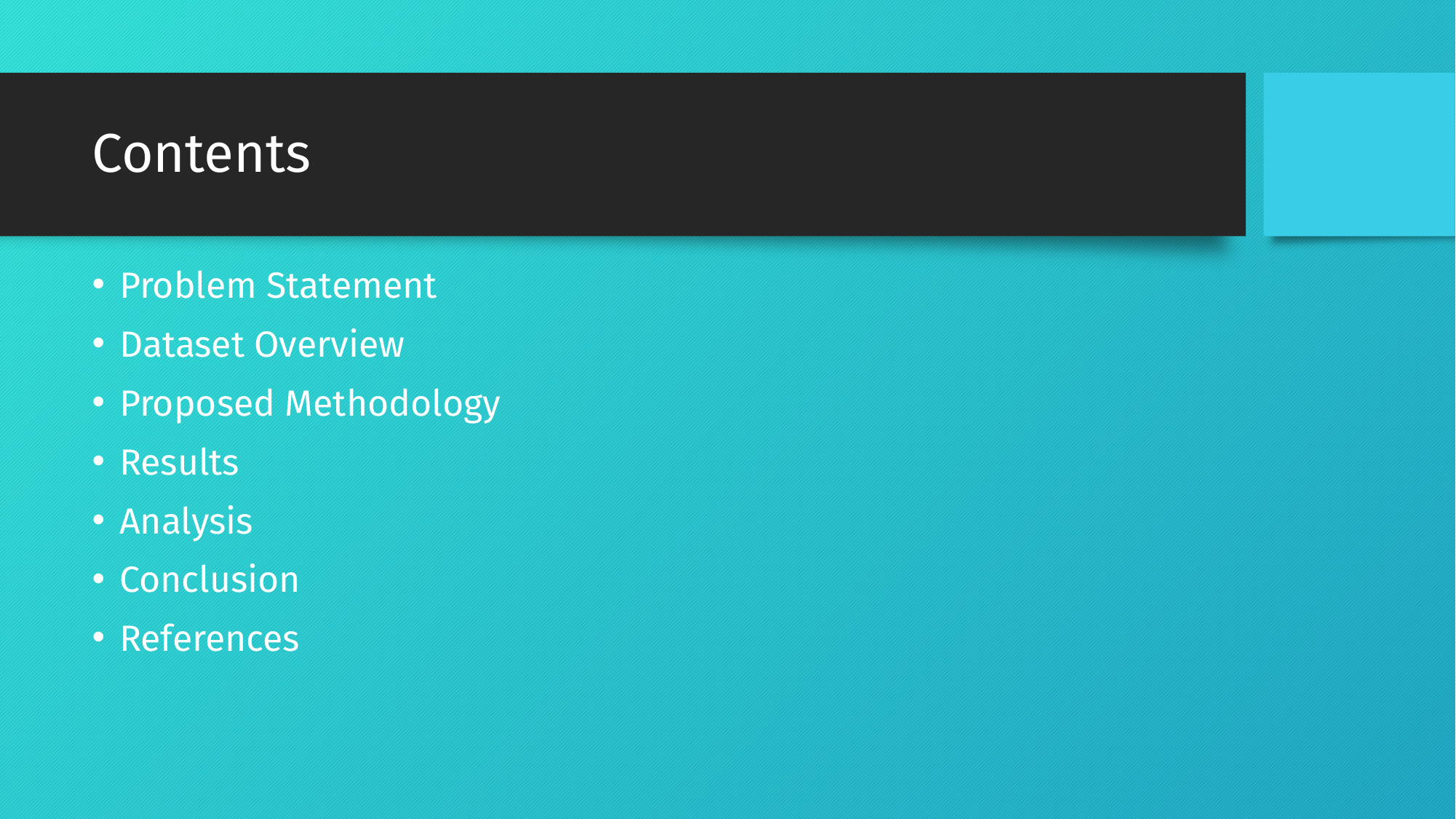

# Contents
Problem Statement
Dataset Overview
Proposed Methodology
Results
Analysis
Conclusion
References